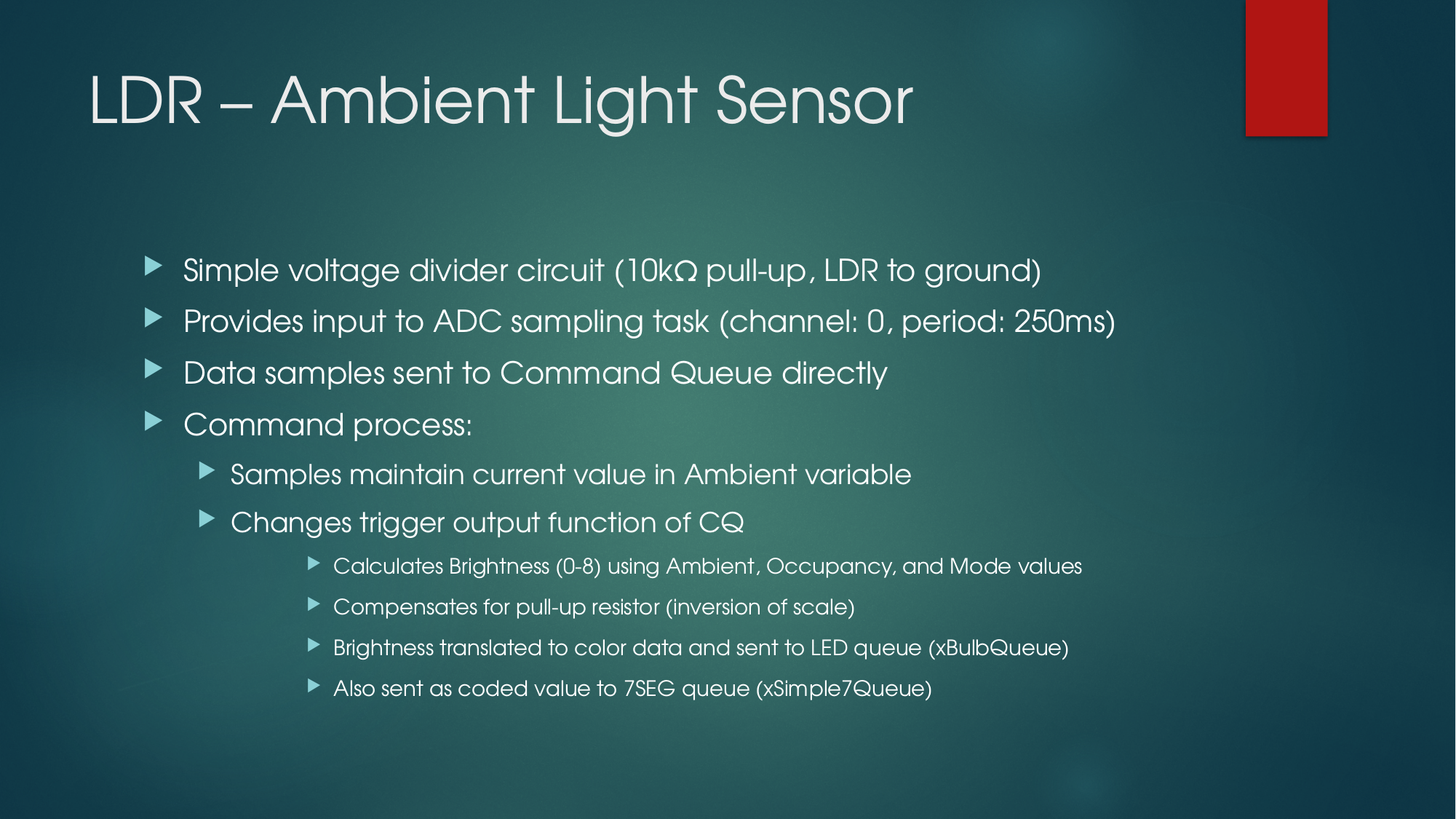

# LDR – Ambient Light Sensor
Simple voltage divider circuit (10kΩ pull-up, LDR to ground)
Provides input to ADC sampling task (channel: 0, period: 250ms)
Data samples sent to Command Queue directly
Command process:
Samples maintain current value in Ambient variable
Changes trigger output function of CQ
Calculates Brightness (0-8) using Ambient, Occupancy, and Mode values
Compensates for pull-up resistor (inversion of scale)
Brightness translated to color data and sent to LED queue (xBulbQueue)
Also sent as coded value to 7SEG queue (xSimple7Queue)